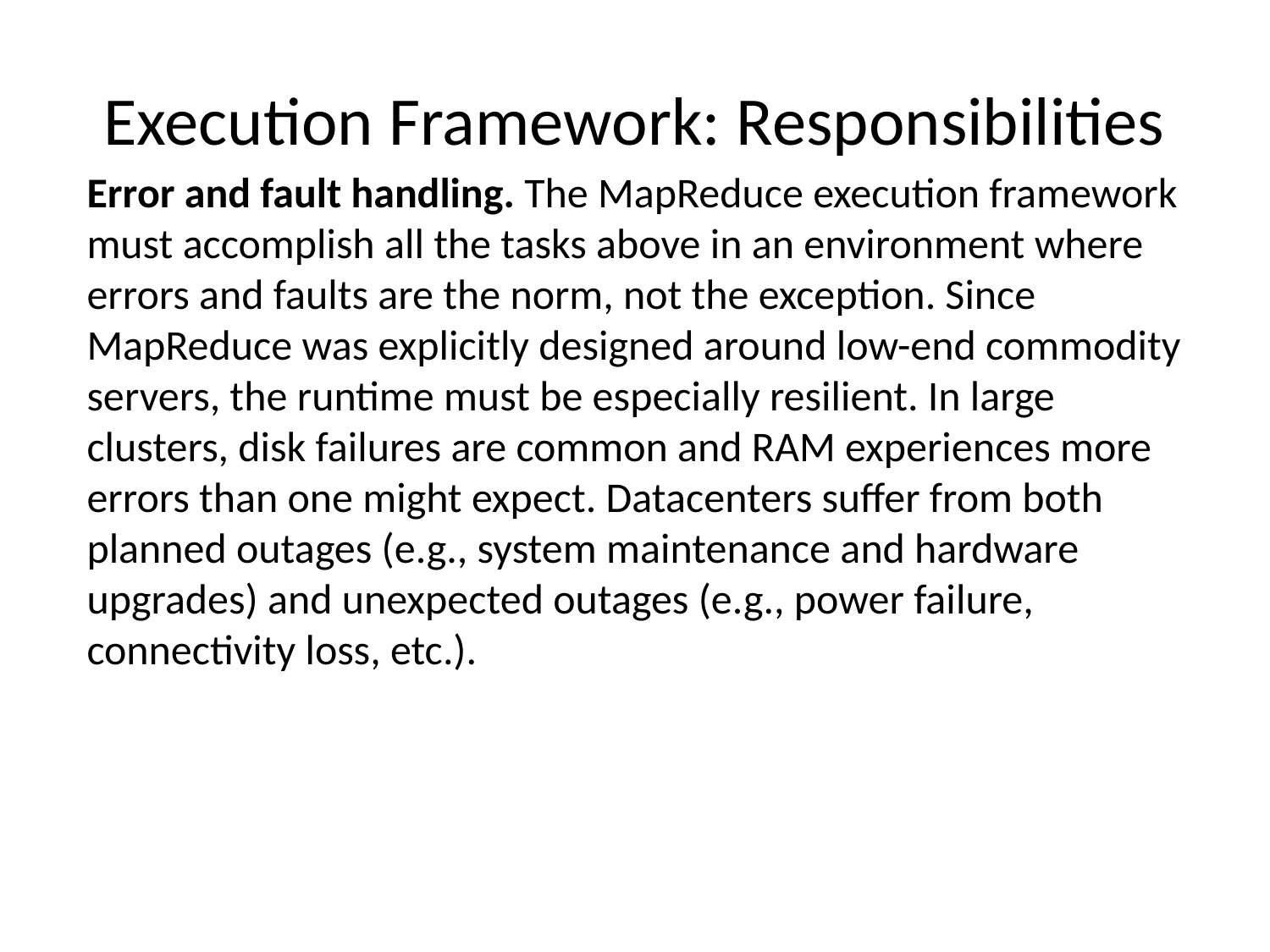

# Execution Framework: Responsibilities
Error and fault handling. The MapReduce execution framework must accomplish all the tasks above in an environment where errors and faults are the norm, not the exception. Since MapReduce was explicitly designed around low-end commodity servers, the runtime must be especially resilient. In large clusters, disk failures are common and RAM experiences more errors than one might expect. Datacenters suffer from both planned outages (e.g., system maintenance and hardware upgrades) and unexpected outages (e.g., power failure, connectivity loss, etc.).